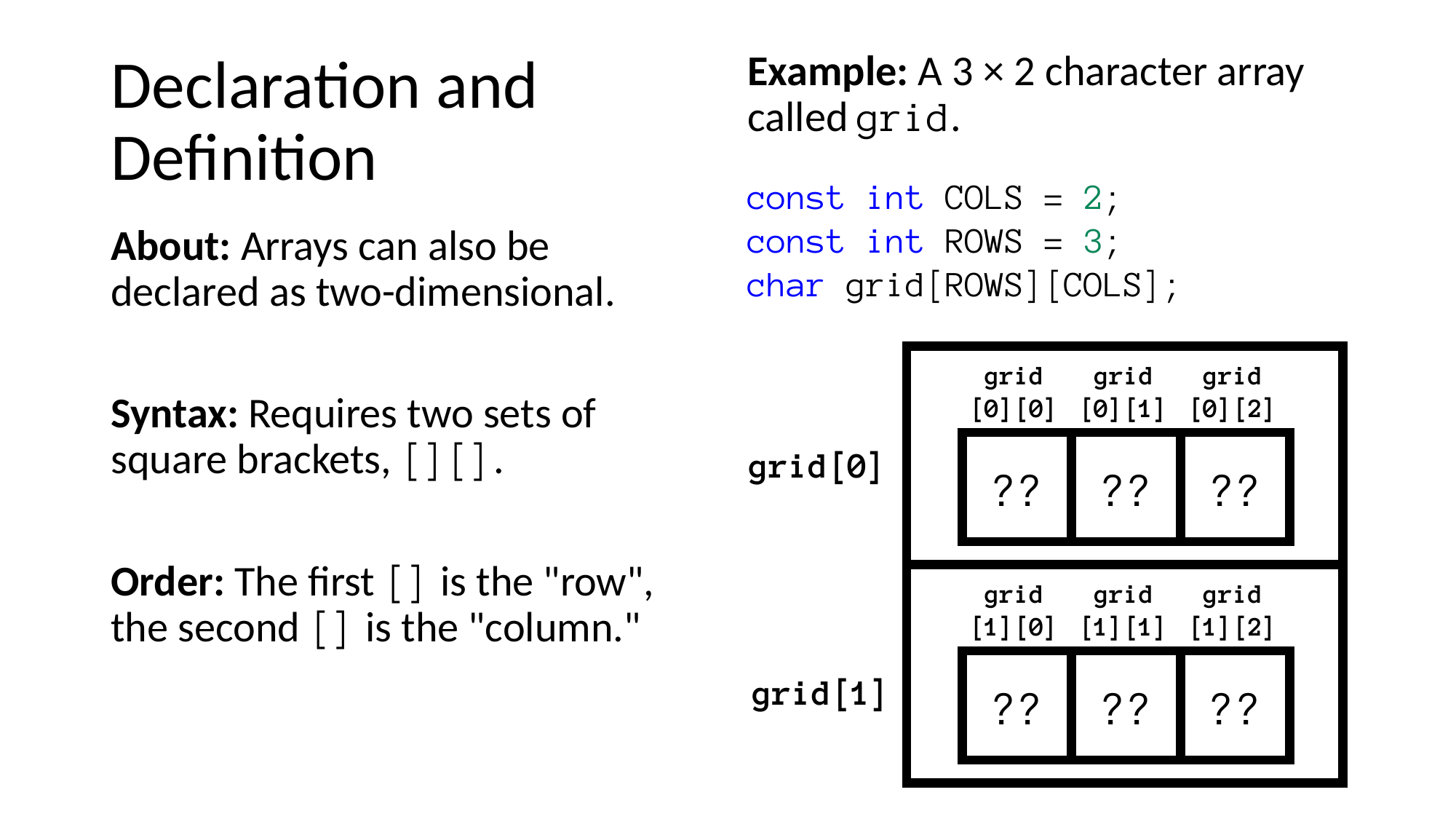

# Declaration and Definition
Example: A 3 × 2 character array called grid.
const int COLS = 2;
const int ROWS = 3;
char grid[ROWS][COLS];
About: Arrays can also be declared as two-dimensional.

Syntax: Requires two sets of square brackets, [][].

Order: The first [] is the "row", the second [] is the "column."

grid
[0][0]
grid
[0][1]
grid
[0][2]
??
??
??
grid[0]

grid
[1][0]
grid
[1][1]
grid
[1][2]
??
??
??
grid[1]